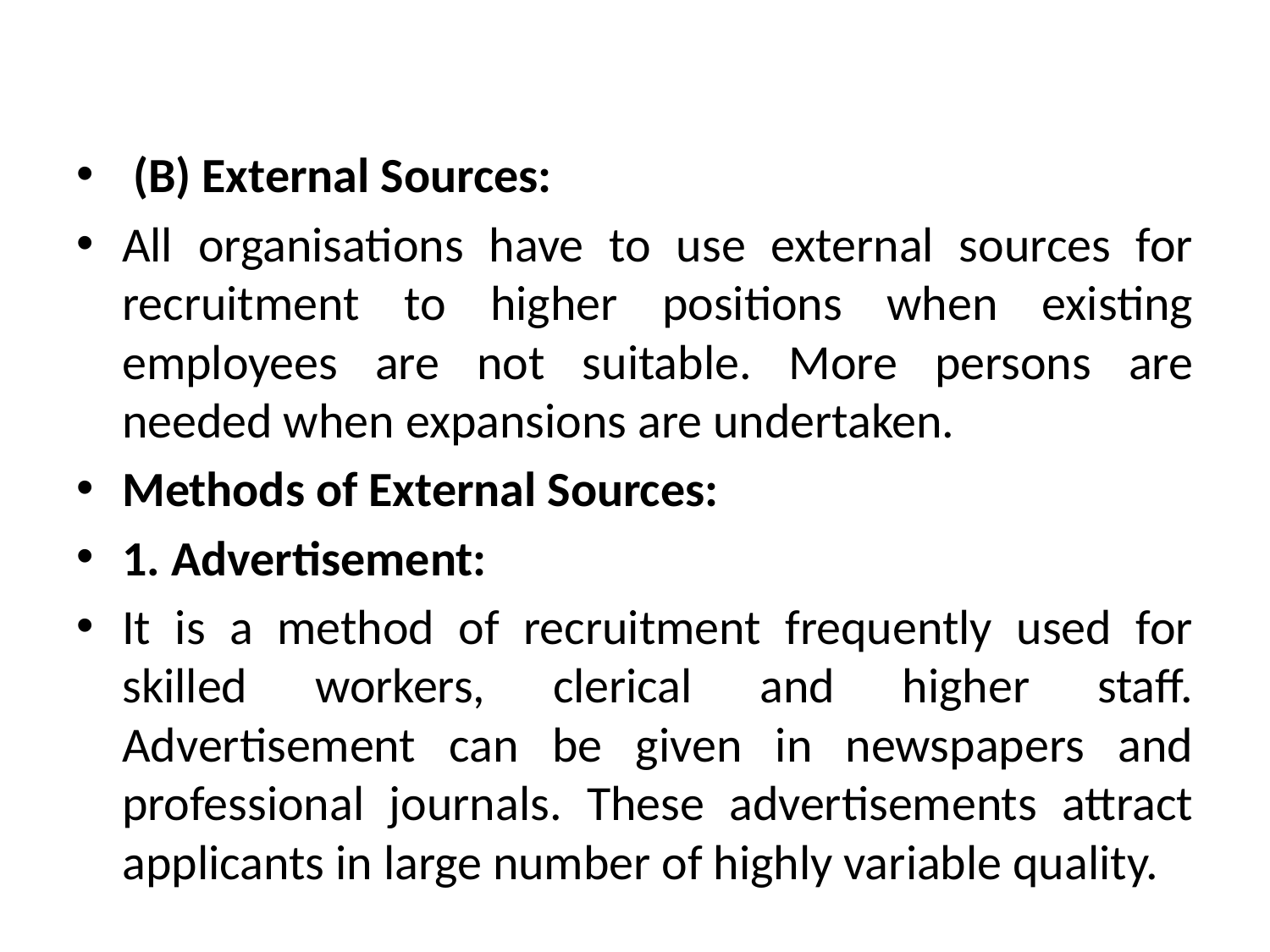

#
 (B) External Sources:
All organisations have to use external sources for recruitment to higher positions when existing employees are not suitable. More persons are needed when expansions are undertaken.
Methods of External Sources:
1. Advertisement:
It is a method of recruitment frequently used for skilled workers, clerical and higher staff. Advertisement can be given in newspapers and professional journals. These advertisements attract applicants in large number of highly variable quality.